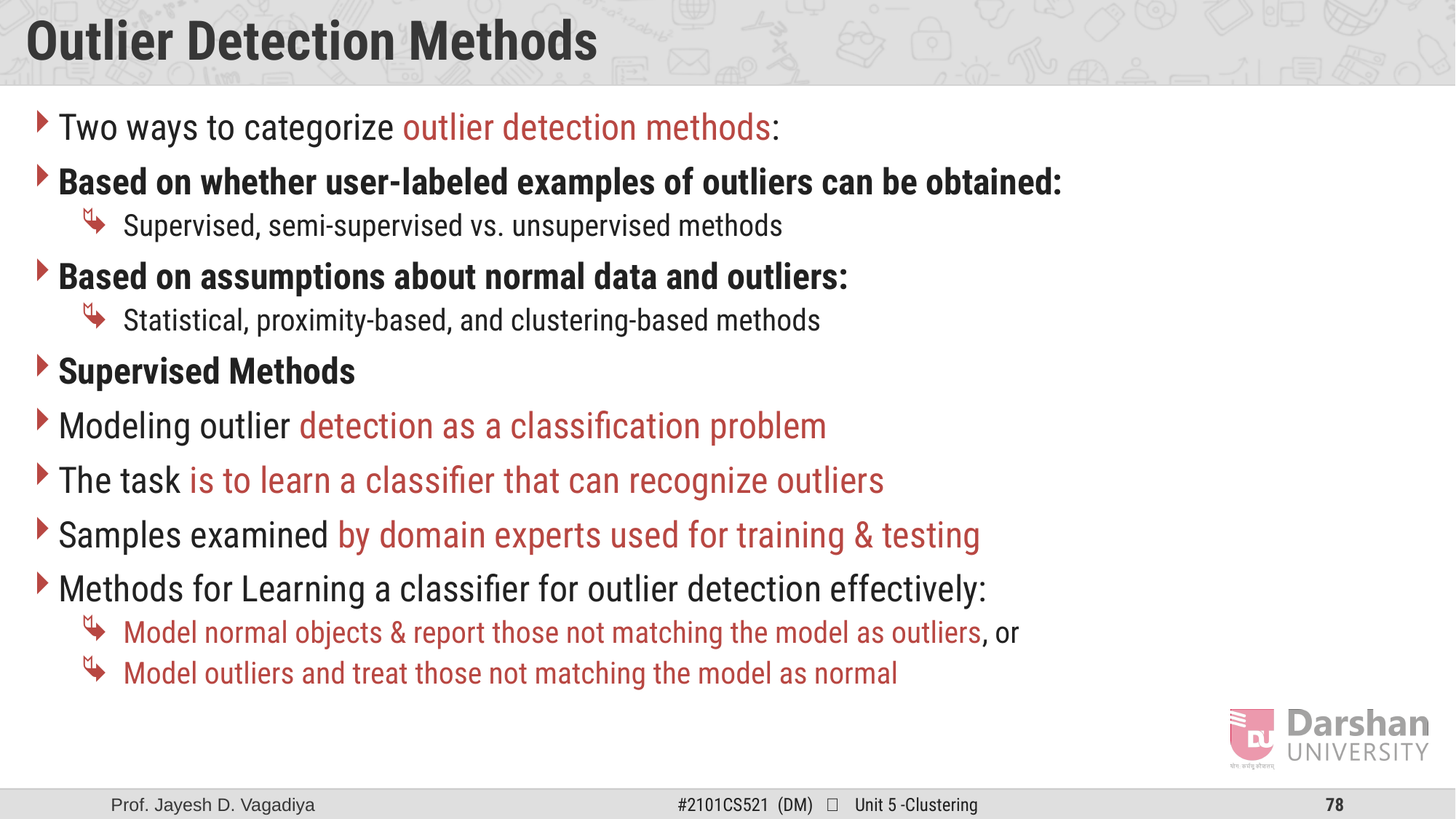

# Outlier Detection Methods
Two ways to categorize outlier detection methods:
Based on whether user-labeled examples of outliers can be obtained:
Supervised, semi-supervised vs. unsupervised methods
Based on assumptions about normal data and outliers:
Statistical, proximity-based, and clustering-based methods
Supervised Methods
Modeling outlier detection as a classification problem
The task is to learn a classifier that can recognize outliers
Samples examined by domain experts used for training & testing
Methods for Learning a classifier for outlier detection effectively:
Model normal objects & report those not matching the model as outliers, or
Model outliers and treat those not matching the model as normal